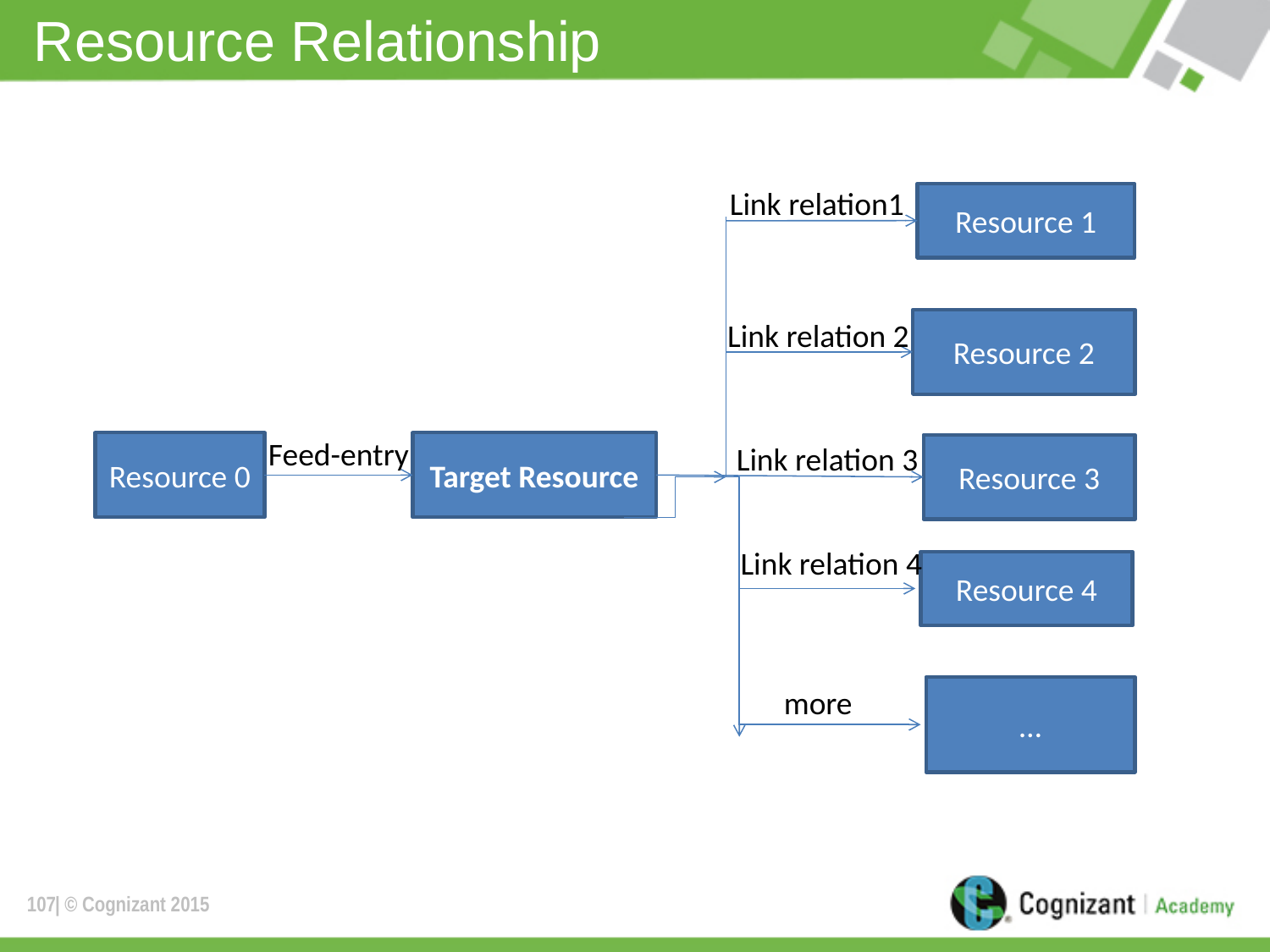

# Resource Relationship

Link relation1
Resource 1
Link relation 2
Resource 2
Feed-entry
Resource 0
Target Resource
Link relation 3
Resource 3
Link relation 4
Resource 4
more
…
107
| © Cognizant 2015